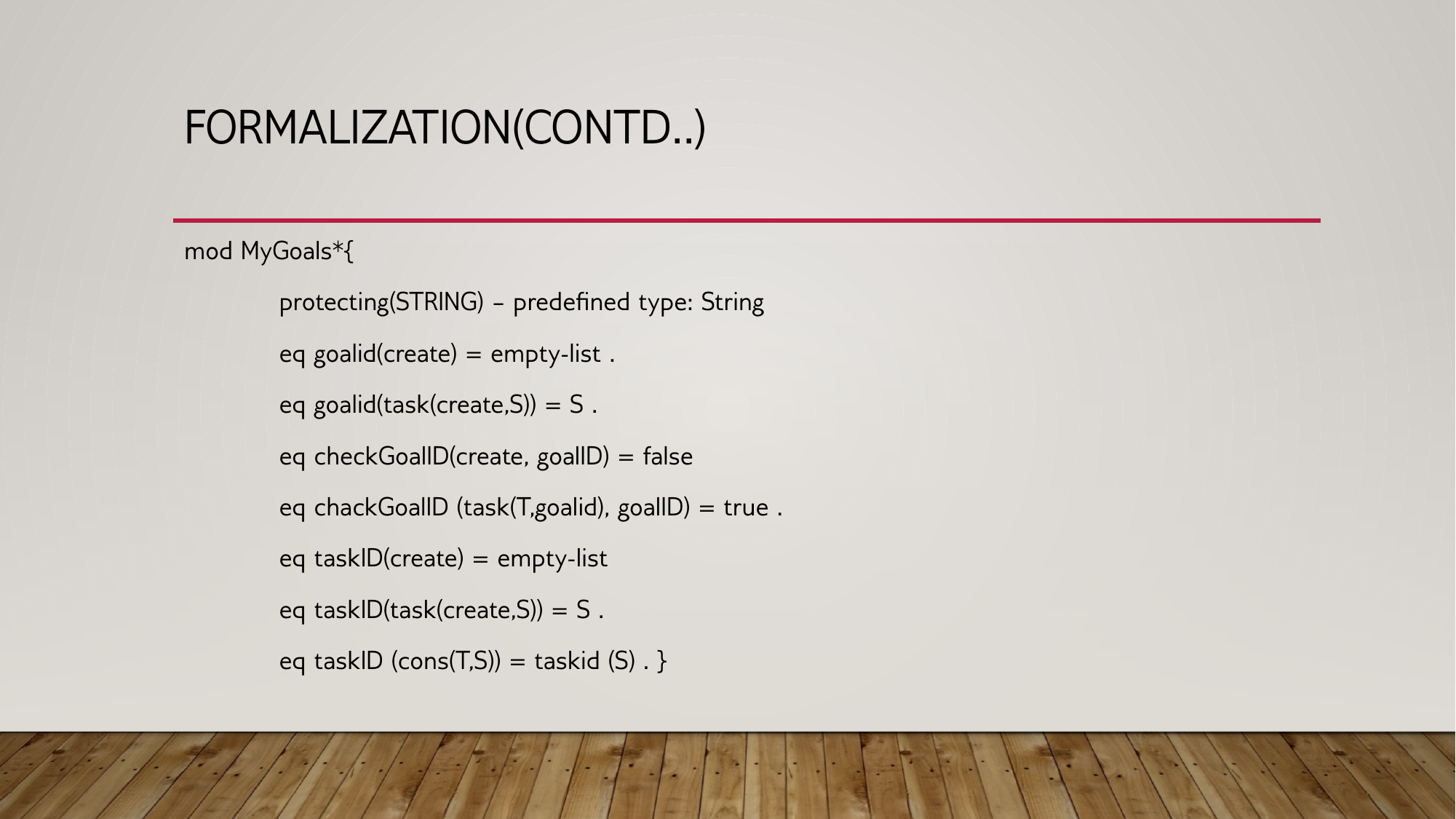

# Formalization(contd..)
mod MyGoals*{
	protecting(STRING) – predefined type: String
	eq goalid(create) = empty-list .
	eq goalid(task(create,S)) = S .
	eq checkGoalID(create, goalID) = false
	eq chackGoalID (task(T,goalid), goalID) = true .
	eq taskID(create) = empty-list
	eq taskID(task(create,S)) = S .
	eq taskID (cons(T,S)) = taskid (S) . }